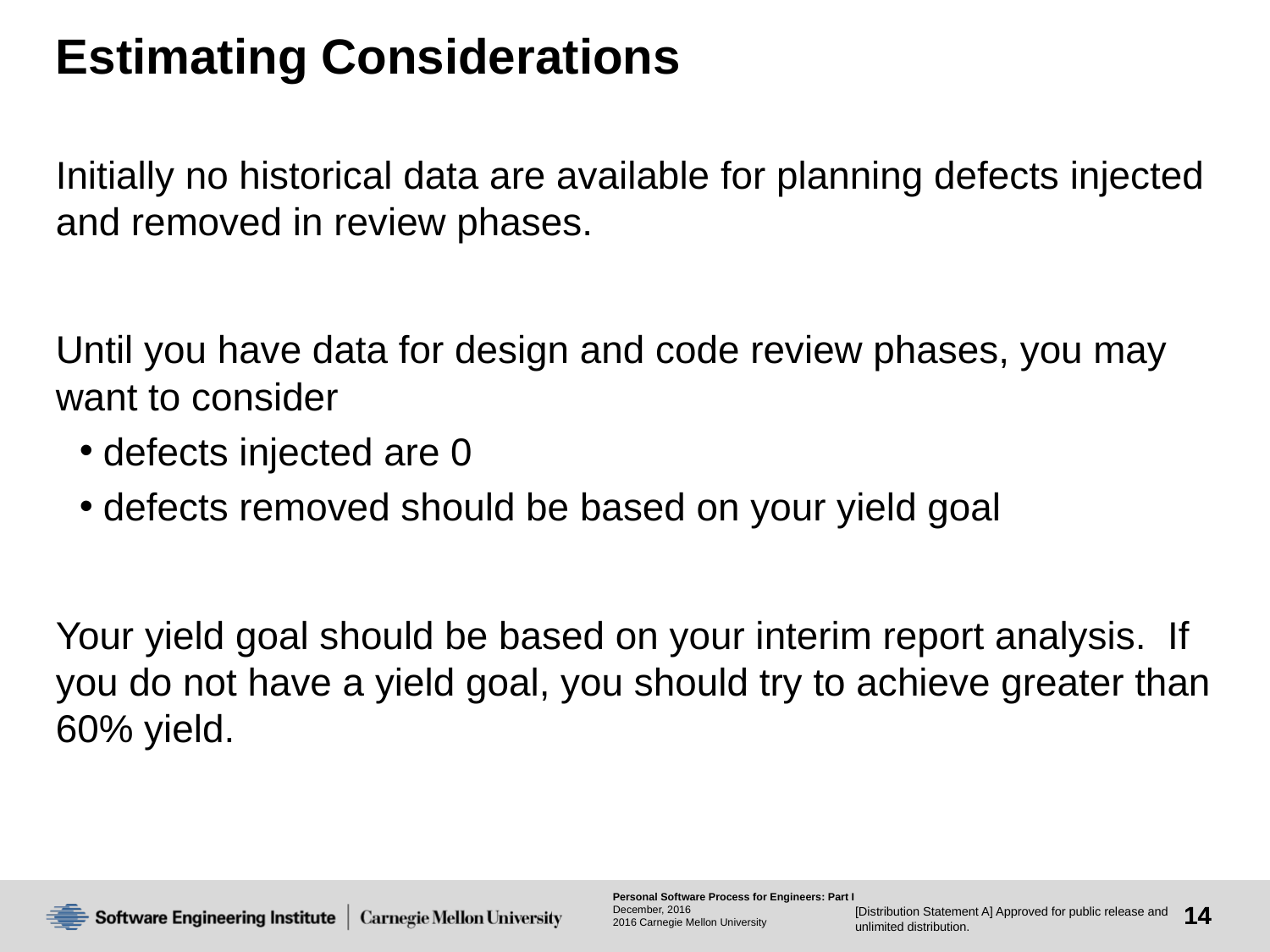

# Estimating Considerations
Initially no historical data are available for planning defects injected and removed in review phases.

Until you have data for design and code review phases, you may want to consider
defects injected are 0
defects removed should be based on your yield goal

Your yield goal should be based on your interim report analysis.  If you do not have a yield goal, you should try to achieve greater than 60% yield.